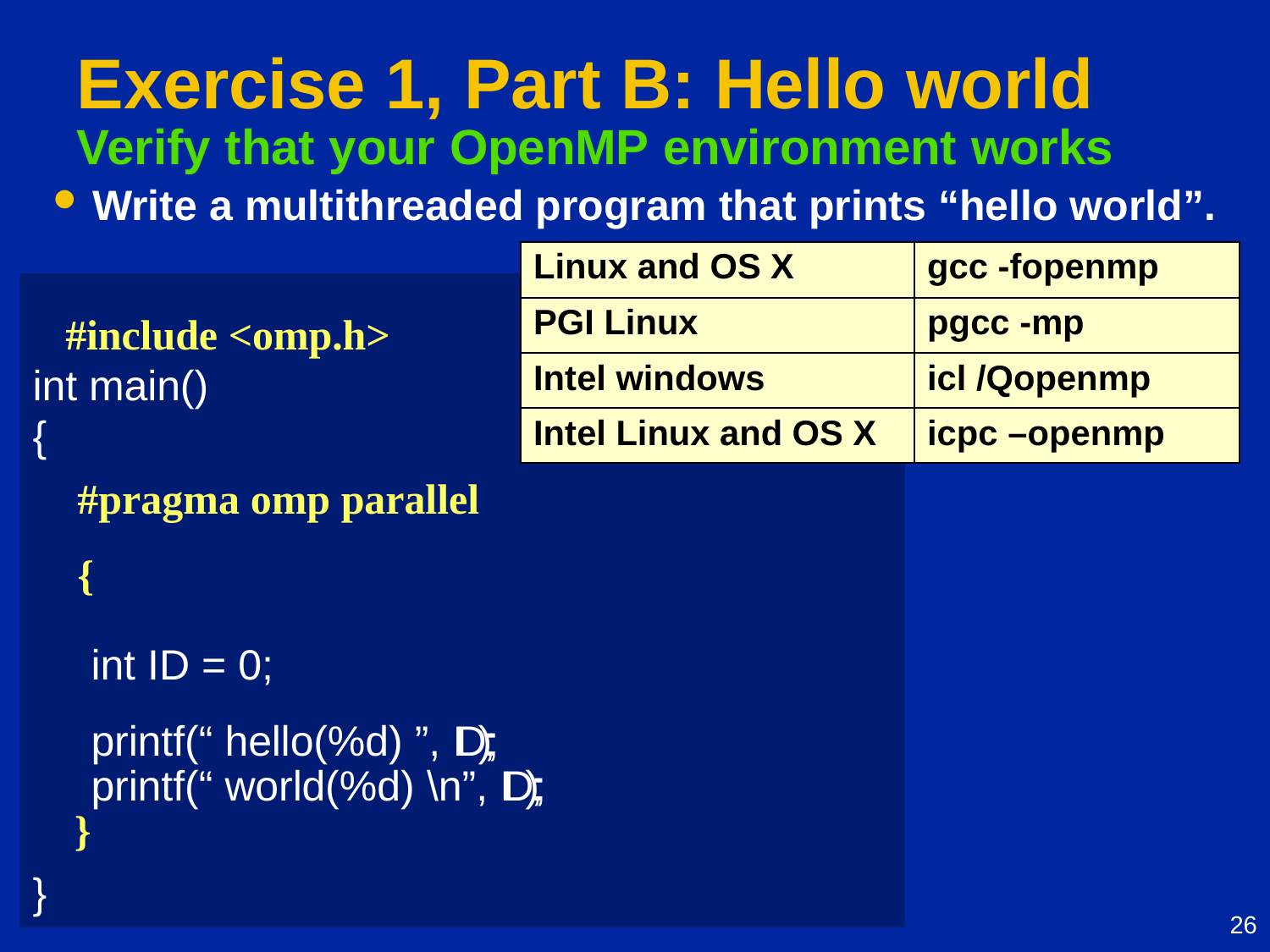

# Exercise 1, Part B: Hello world
Verify that your OpenMP environment works
Write a multithreaded program that prints “hello world”.

#include <omp.h>
int main()
{
#pragma omp parallel
{
int ID = 0;
printf(“ hello(%d) ”, ID);;
printf(“ world(%d) \n”, ID);;
}
}
| Linux and OS X | gcc -fopenmp |
| --- | --- |
| PGI Linux | pgcc -mp |
| Intel windows | icl /Qopenmp |
| Intel Linux and OS X | icpc –openmp |

int main()
{

int ID = 0;
printf(“ hello(%d) ”, ID);;
printf(“ world(%d) \n”, ID);;

}
26